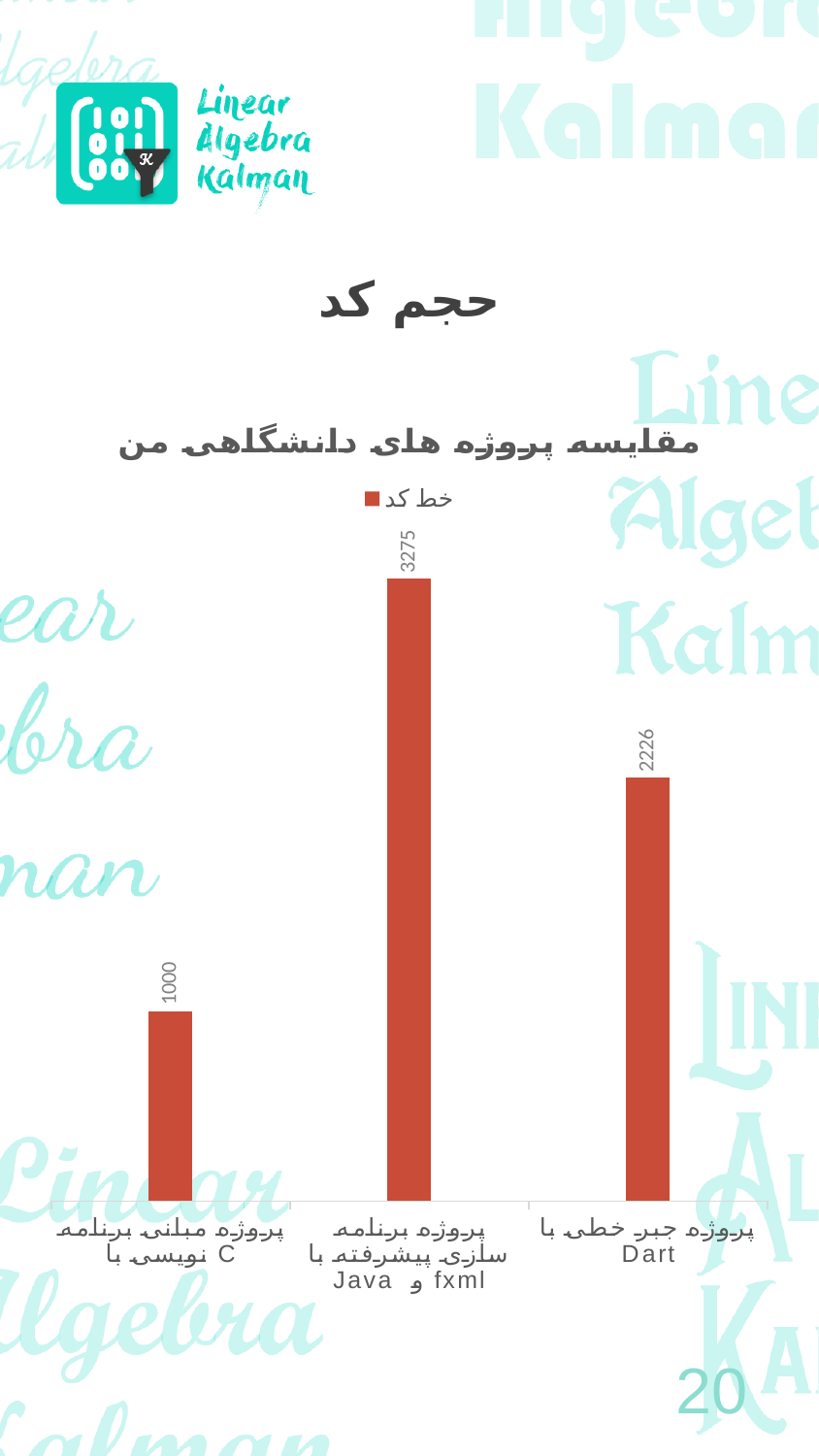

# حجم کد

### Chart: مقایسه پروژه های دانشگاهی من

| Category | خط کد |
|---|---|
| پروژه مبانی برنامه نویسی با C | 1000.0 |
| پروژه برنامه سازی پیشرفته با Java  و fxml | 3275.0 |
| پروژه جبر خطی با Dart | 2226.0 |
20